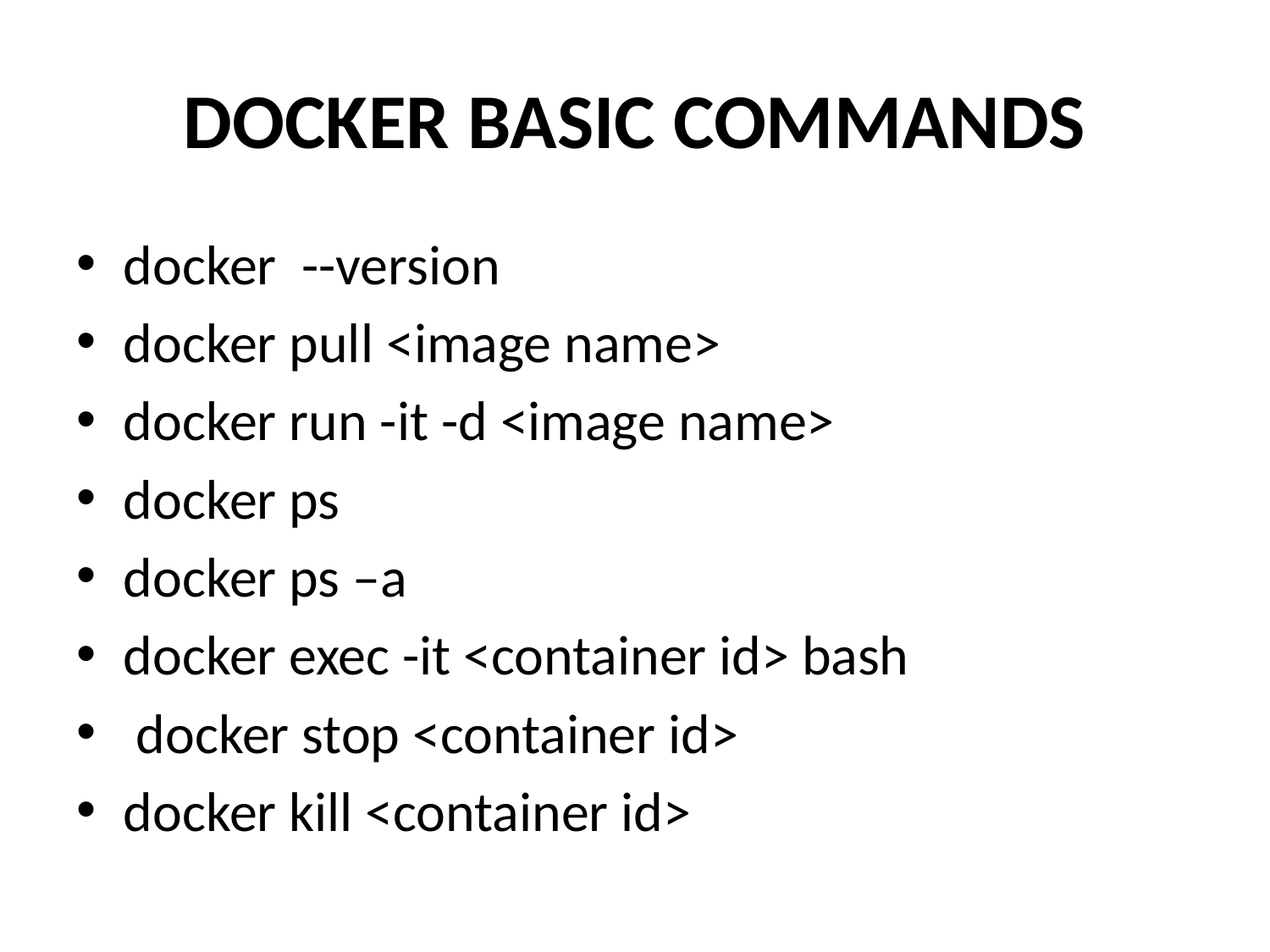

# DOCKER BASIC COMMANDS
docker  --version
docker pull <image name>
docker run -it -d <image name>
docker ps
docker ps –a
docker exec -it <container id> bash
 docker stop <container id>
docker kill <container id>